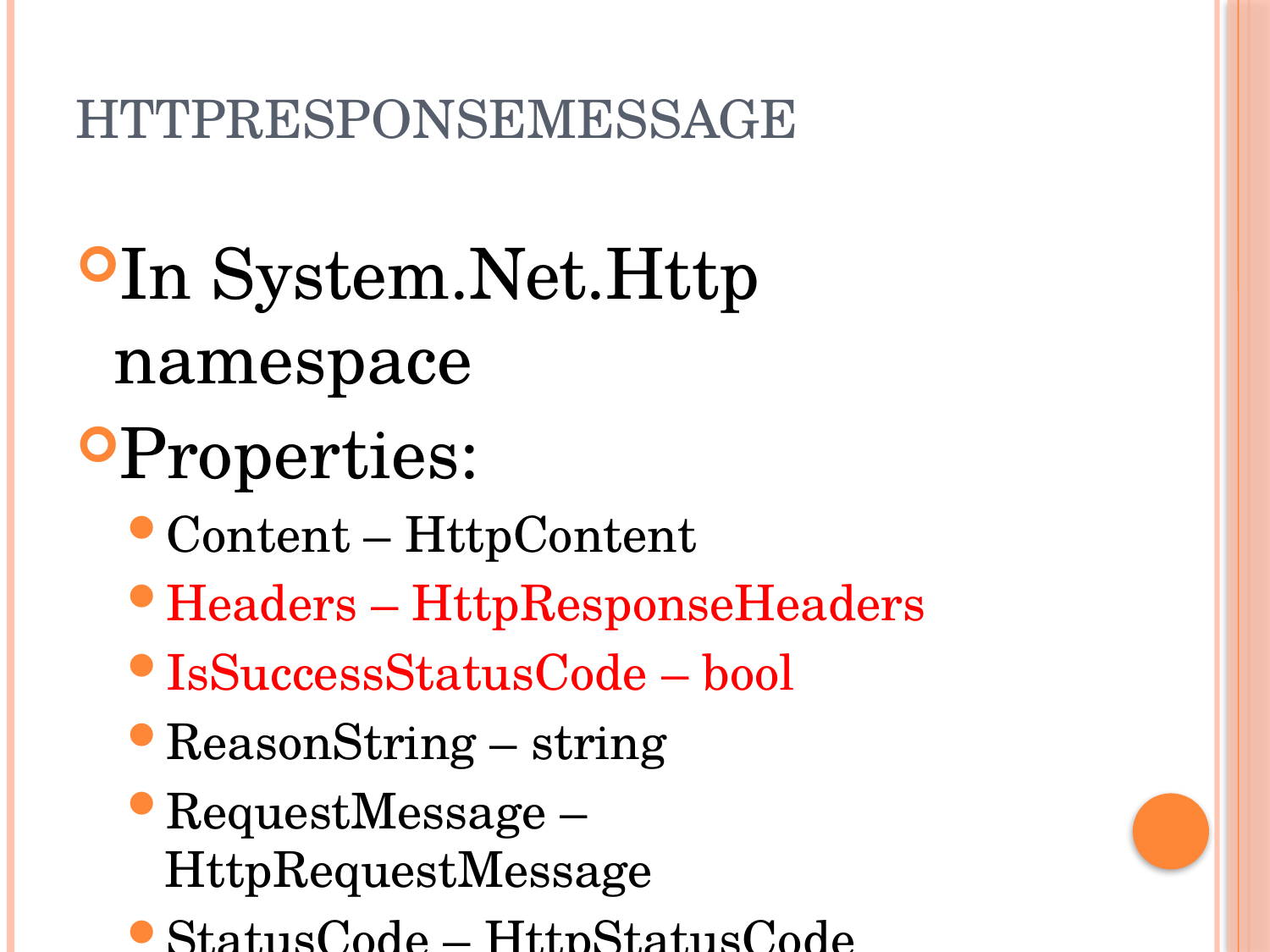

# HttpResponseMessage
In System.Net.Http namespace
Properties:
Content – HttpContent
Headers – HttpResponseHeaders
IsSuccessStatusCode – bool
ReasonString – string
RequestMessage – HttpRequestMessage
StatusCode – HttpStatusCode